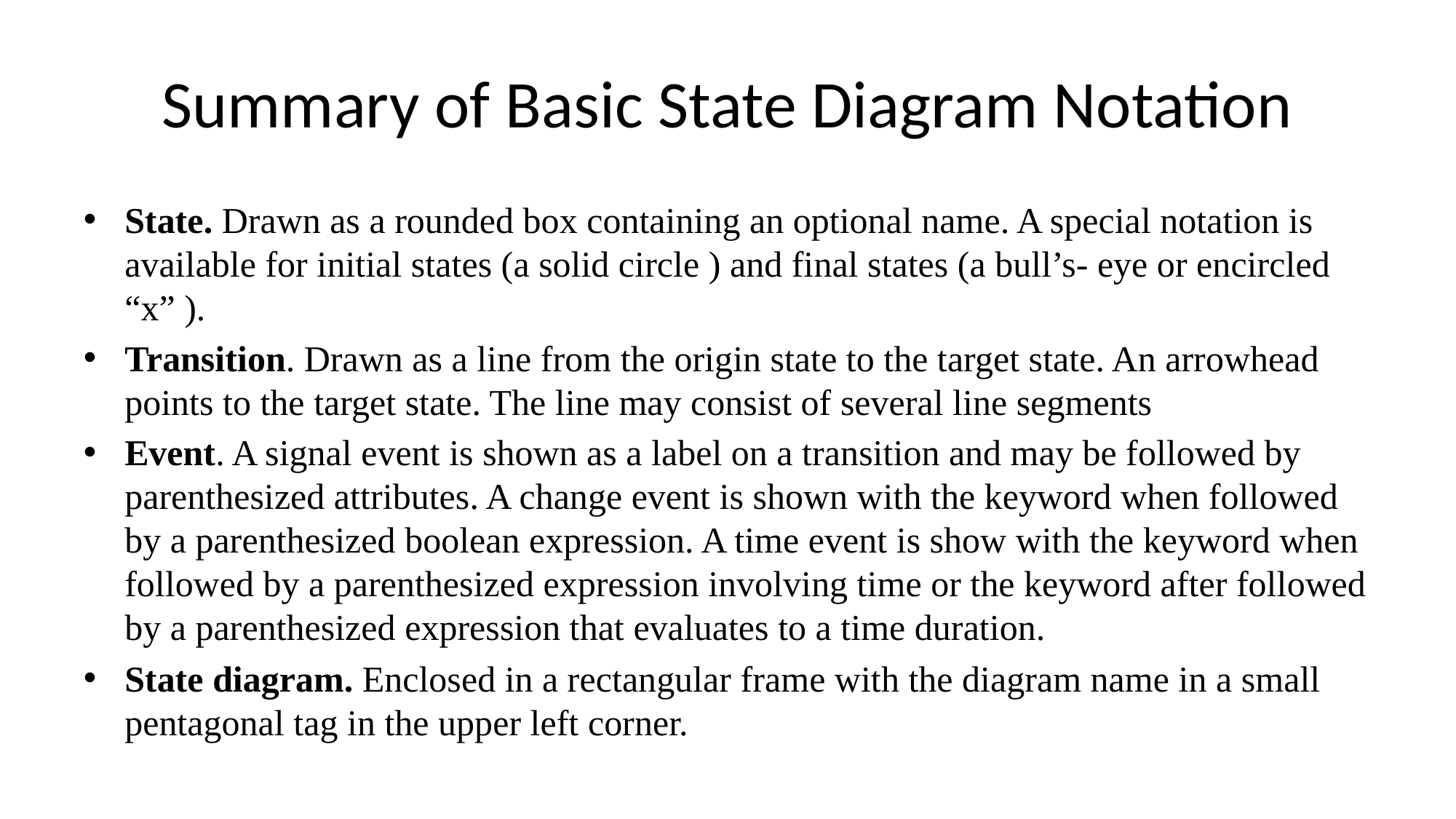

# Summary of Basic State Diagram Notation
State. Drawn as a rounded box containing an optional name. A special notation is available for initial states (a solid circle ) and final states (a bull’s- eye or encircled “x” ).
Transition. Drawn as a line from the origin state to the target state. An arrowhead points to the target state. The line may consist of several line segments
Event. A signal event is shown as a label on a transition and may be followed by parenthesized attributes. A change event is shown with the keyword when followed by a parenthesized boolean expression. A time event is show with the keyword when followed by a parenthesized expression involving time or the keyword after followed by a parenthesized expression that evaluates to a time duration.
State diagram. Enclosed in a rectangular frame with the diagram name in a small pentagonal tag in the upper left corner.